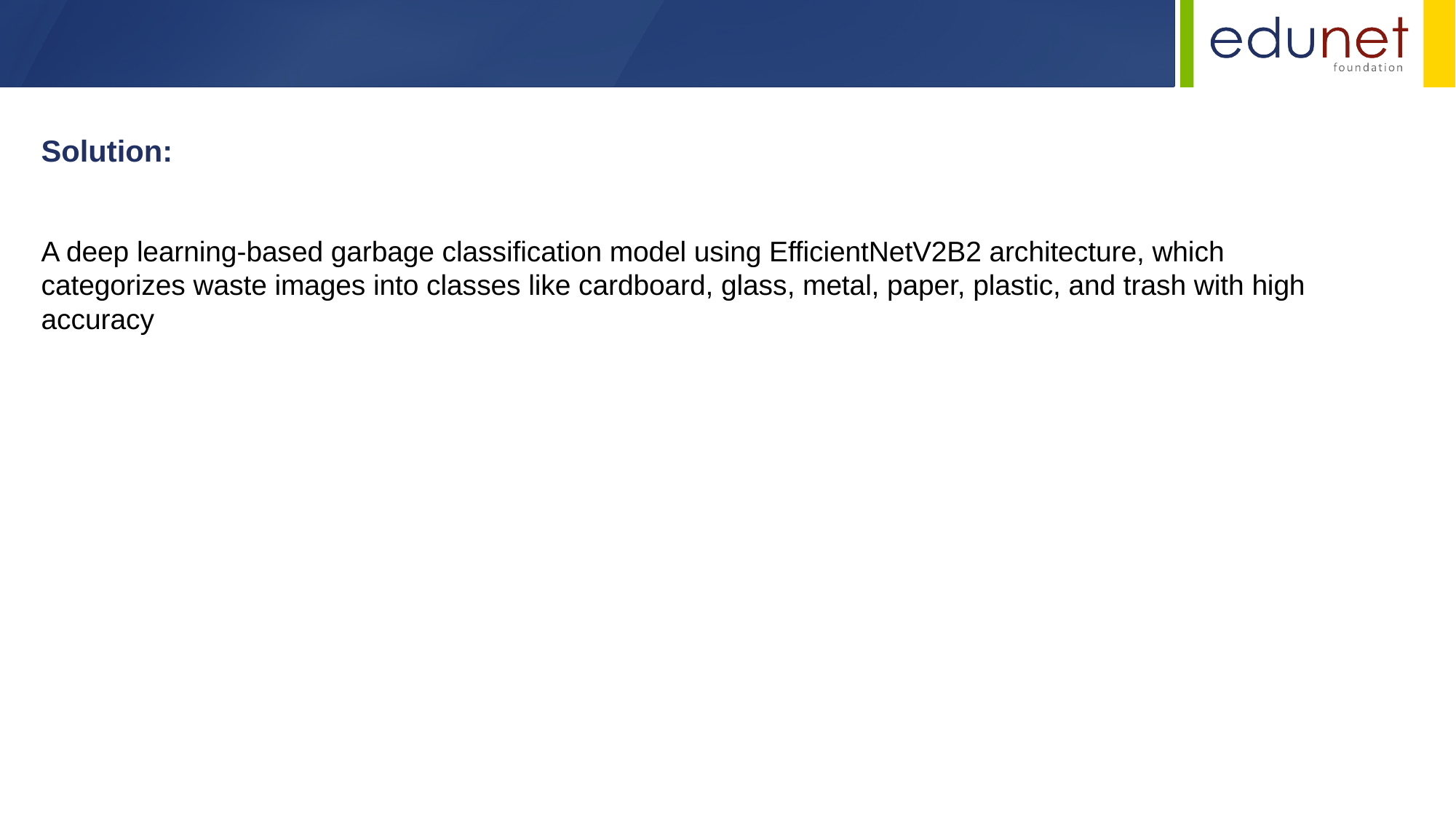

Solution:
A deep learning-based garbage classification model using EfficientNetV2B2 architecture, which categorizes waste images into classes like cardboard, glass, metal, paper, plastic, and trash with high accuracy